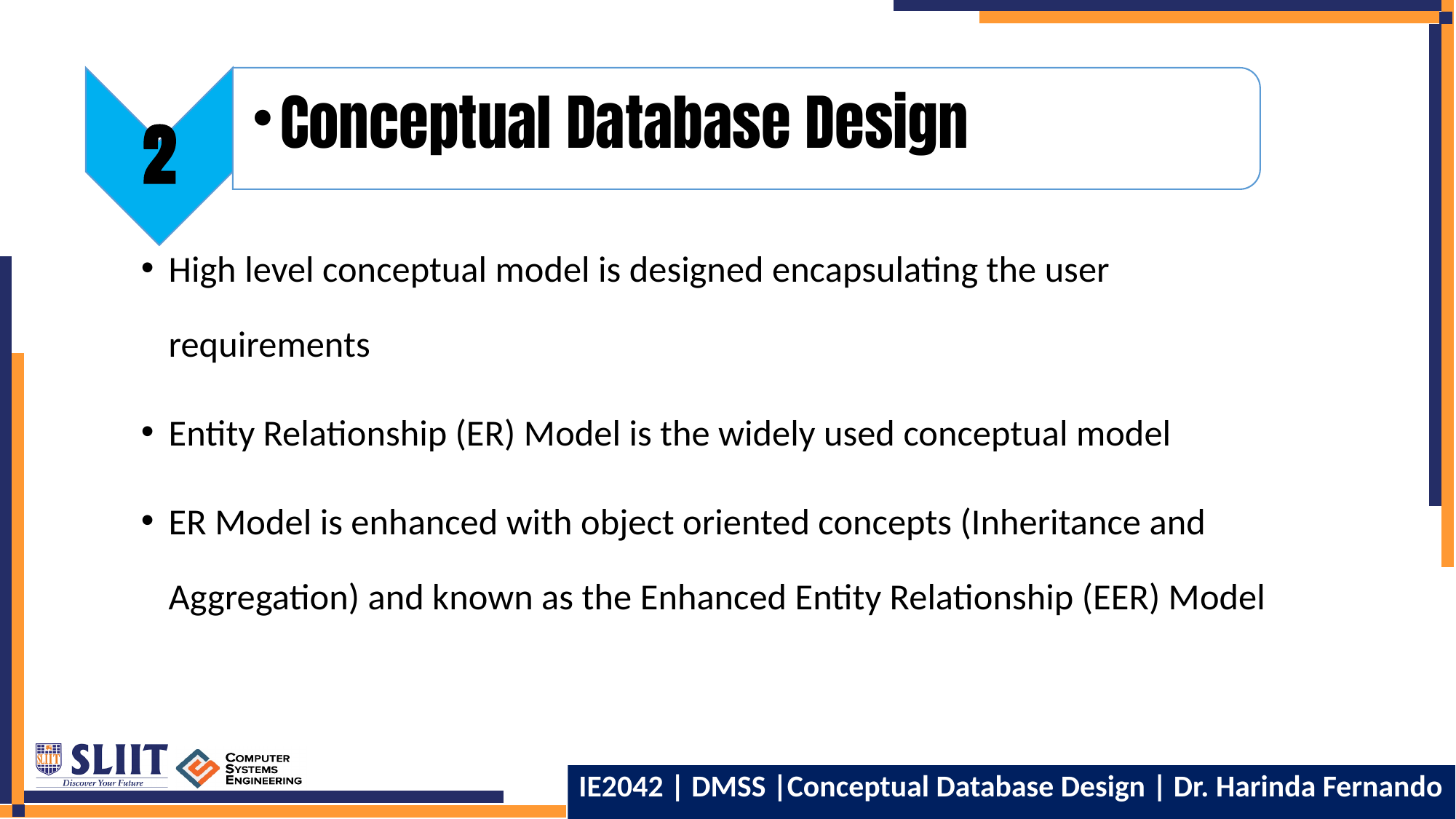

2

Conceptual Database Design
High level conceptual model is designed encapsulating the user requirements
Entity Relationship (ER) Model is the widely used conceptual model
ER Model is enhanced with object oriented concepts (Inheritance and Aggregation) and known as the Enhanced Entity Relationship (EER) Model

8
IE2042 | DMSS |Conceptual Database Design | Dr. Harinda Fernando